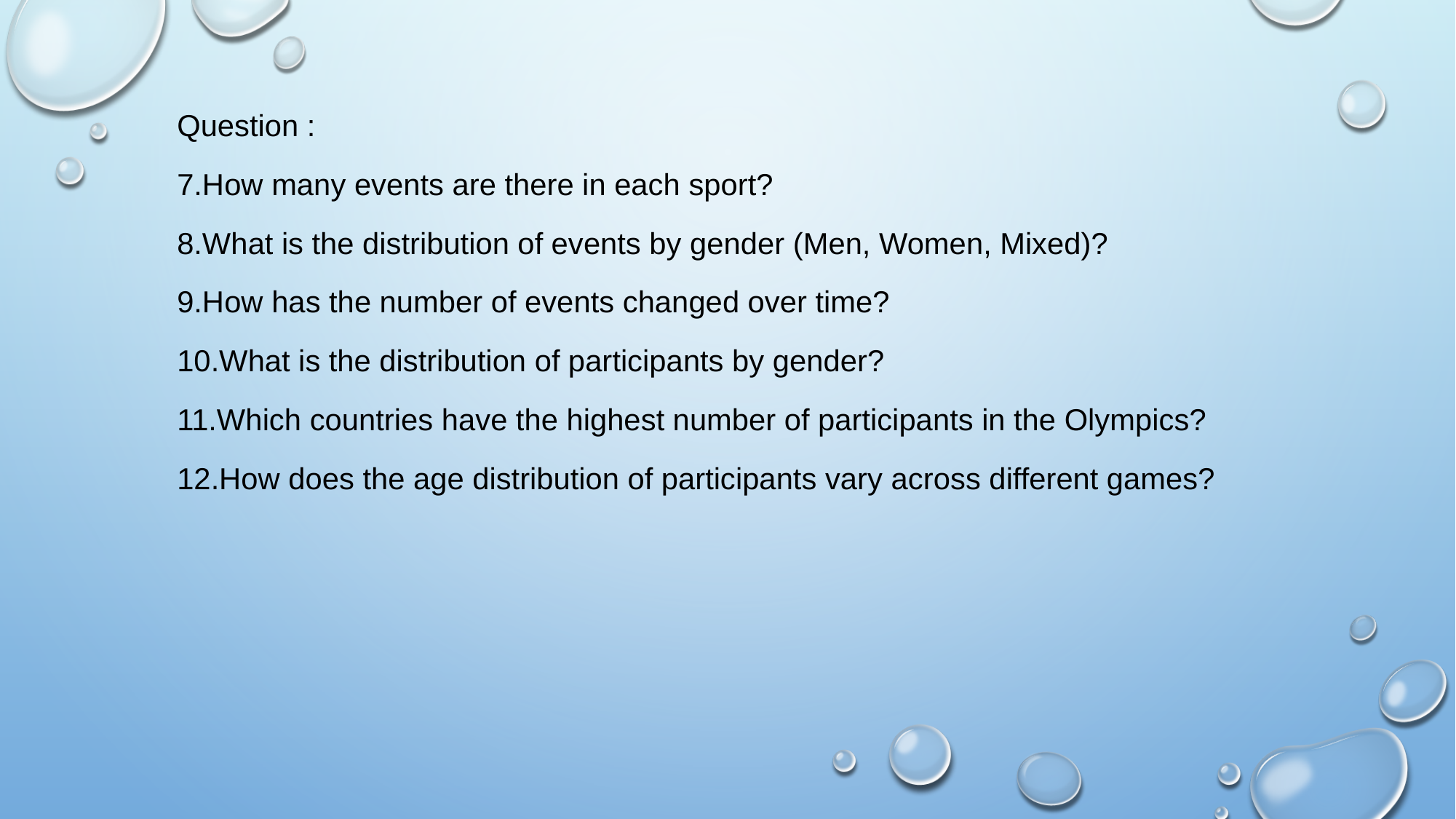

Question :
7.How many events are there in each sport?
8.What is the distribution of events by gender (Men, Women, Mixed)?
9.How has the number of events changed over time?
10.What is the distribution of participants by gender?
11.Which countries have the highest number of participants in the Olympics?
12.How does the age distribution of participants vary across different games?